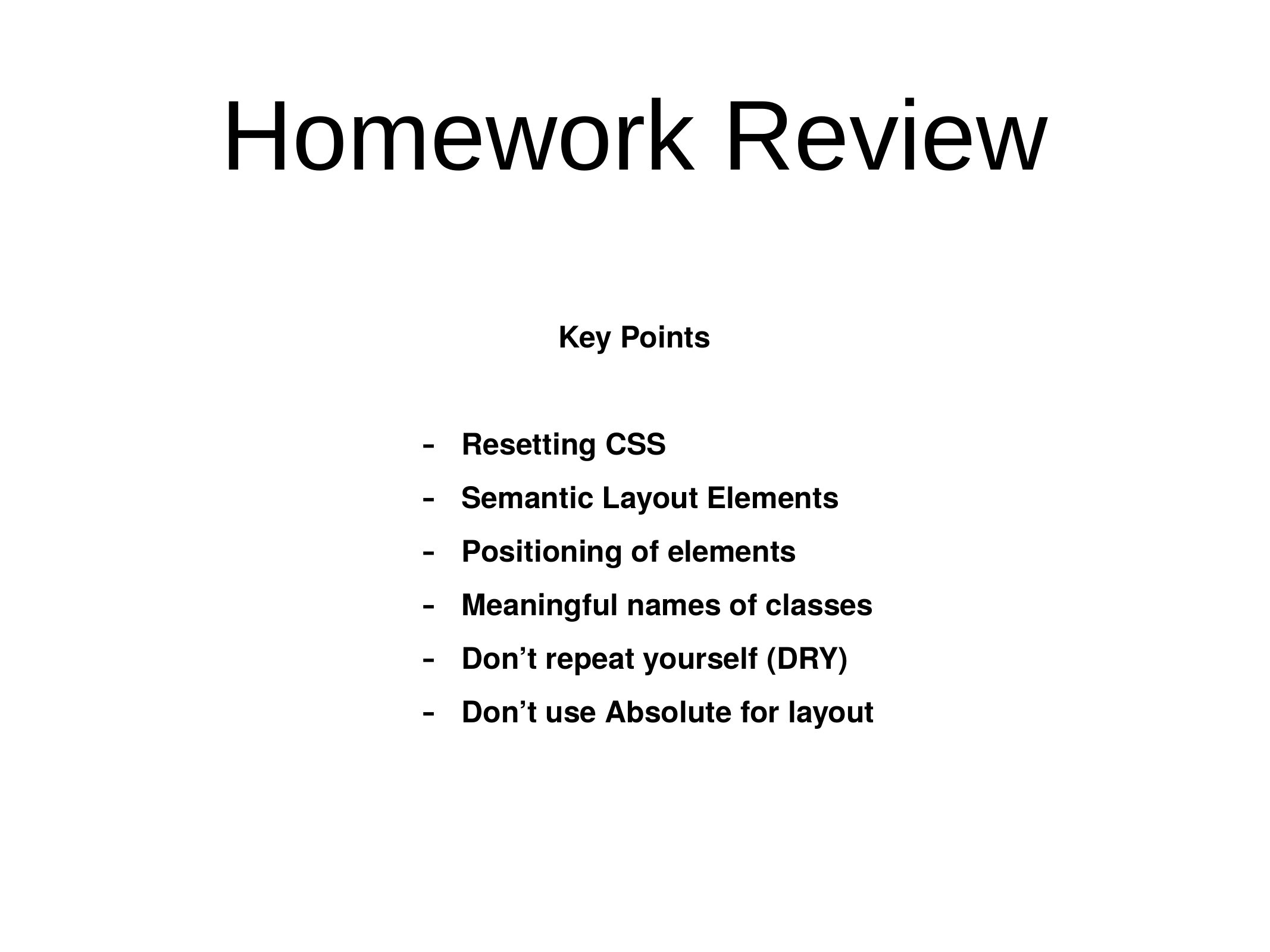

# Homework Review
Key Points

Resetting CSS
Semantic Layout Elements
Positioning of elements
Meaningful names of classes
Don’t repeat yourself (DRY)
Don’t use Absolute for layout